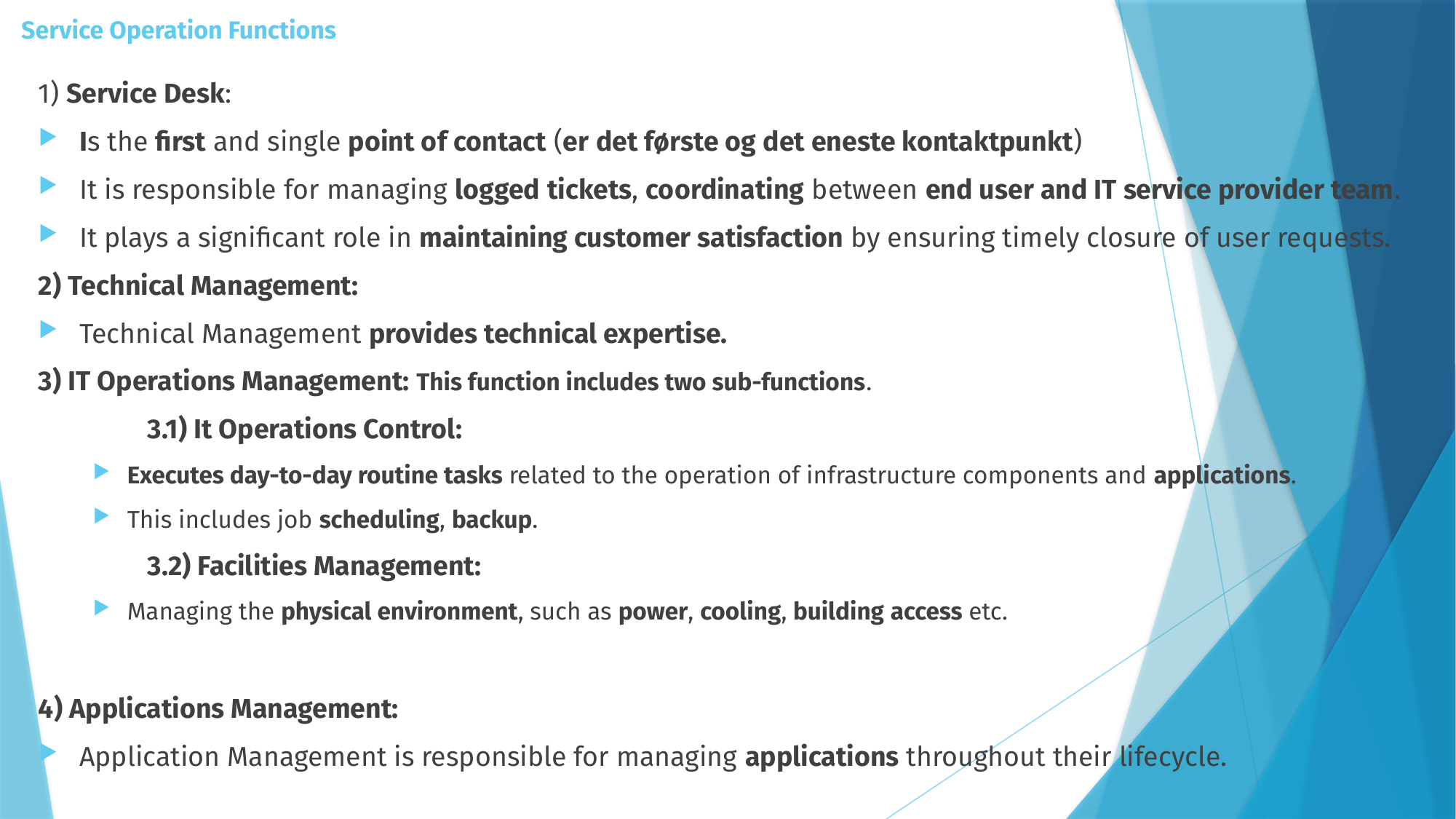

# Service Operation Functions
1) Service Desk:
Is the first and single point of contact (er det første og det eneste kontaktpunkt)
It is responsible for managing logged tickets, coordinating between end user and IT service provider team.
It plays a significant role in maintaining customer satisfaction by ensuring timely closure of user requests.
2) Technical Management:
Technical Management provides technical expertise.
3) IT Operations Management: This function includes two sub-functions.
	3.1) It Operations Control:
Executes day-to-day routine tasks related to the operation of infrastructure components and applications.
This includes job scheduling, backup.
	3.2) Facilities Management:
Managing the physical environment, such as power, cooling, building access etc.

4) Applications Management:
Application Management is responsible for managing applications throughout their lifecycle.